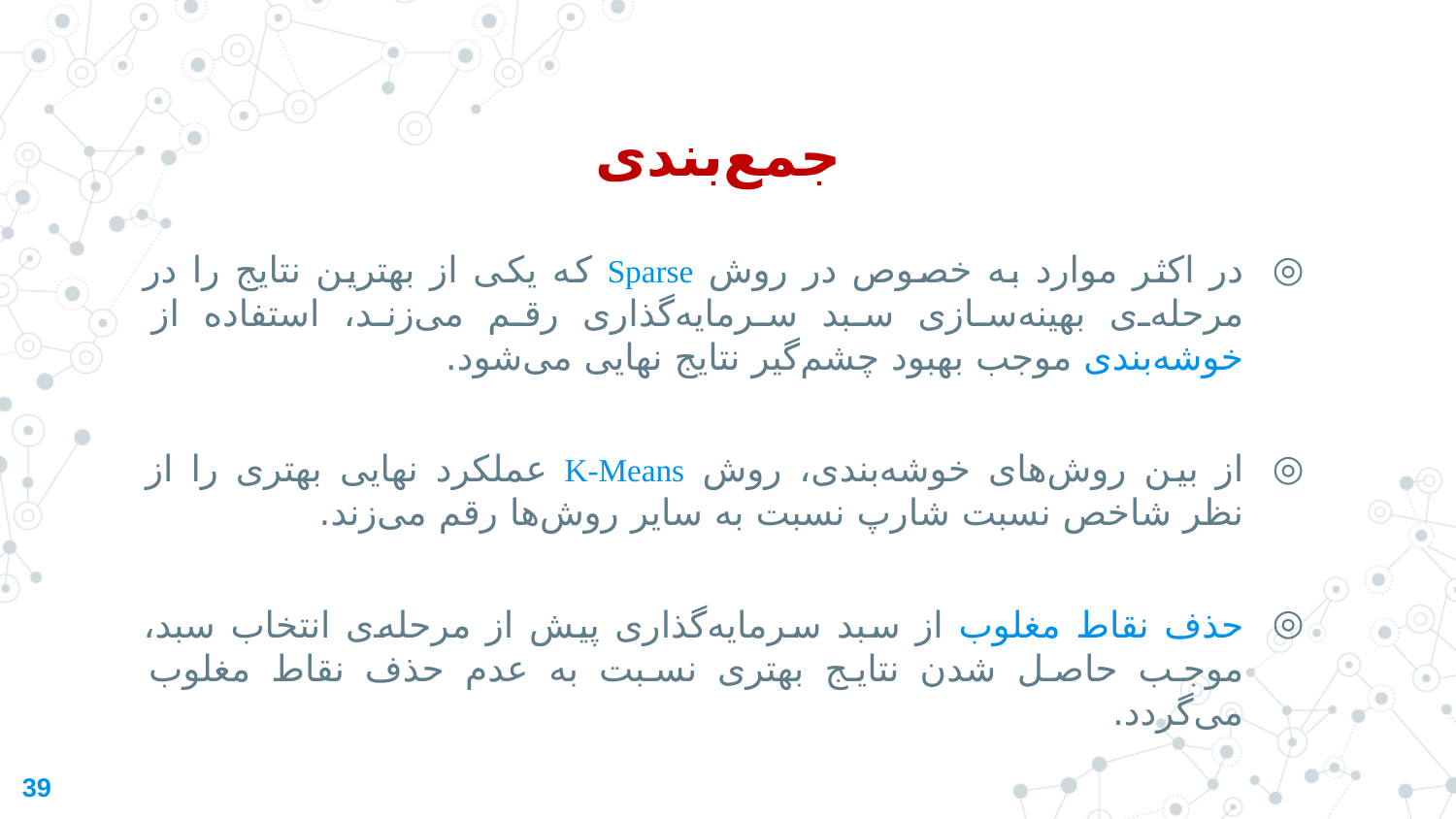

جمع‌بندی
در اکثر موارد به خصوص در روش Sparse که یکی از بهترین نتایج را در مرحله‌ی بهینه‌سازی سبد سرمایه‌گذاری رقم می‌زند، استفاده از خوشه‌بندی موجب بهبود چشم‌گیر نتایج نهایی می‌شود.

از بین روش‌های خوشه‌بندی، روش K-Means عملکرد نهایی بهتری را از نظر شاخص نسبت شارپ نسبت به سایر روش‌ها رقم می‌زند.

حذف نقاط مغلوب از سبد سرمایه‌گذاری پیش از مرحله‌ی انتخاب سبد، موجب حاصل شدن نتایج بهتری نسبت به عدم حذف نقاط مغلوب می‌گردد.
39